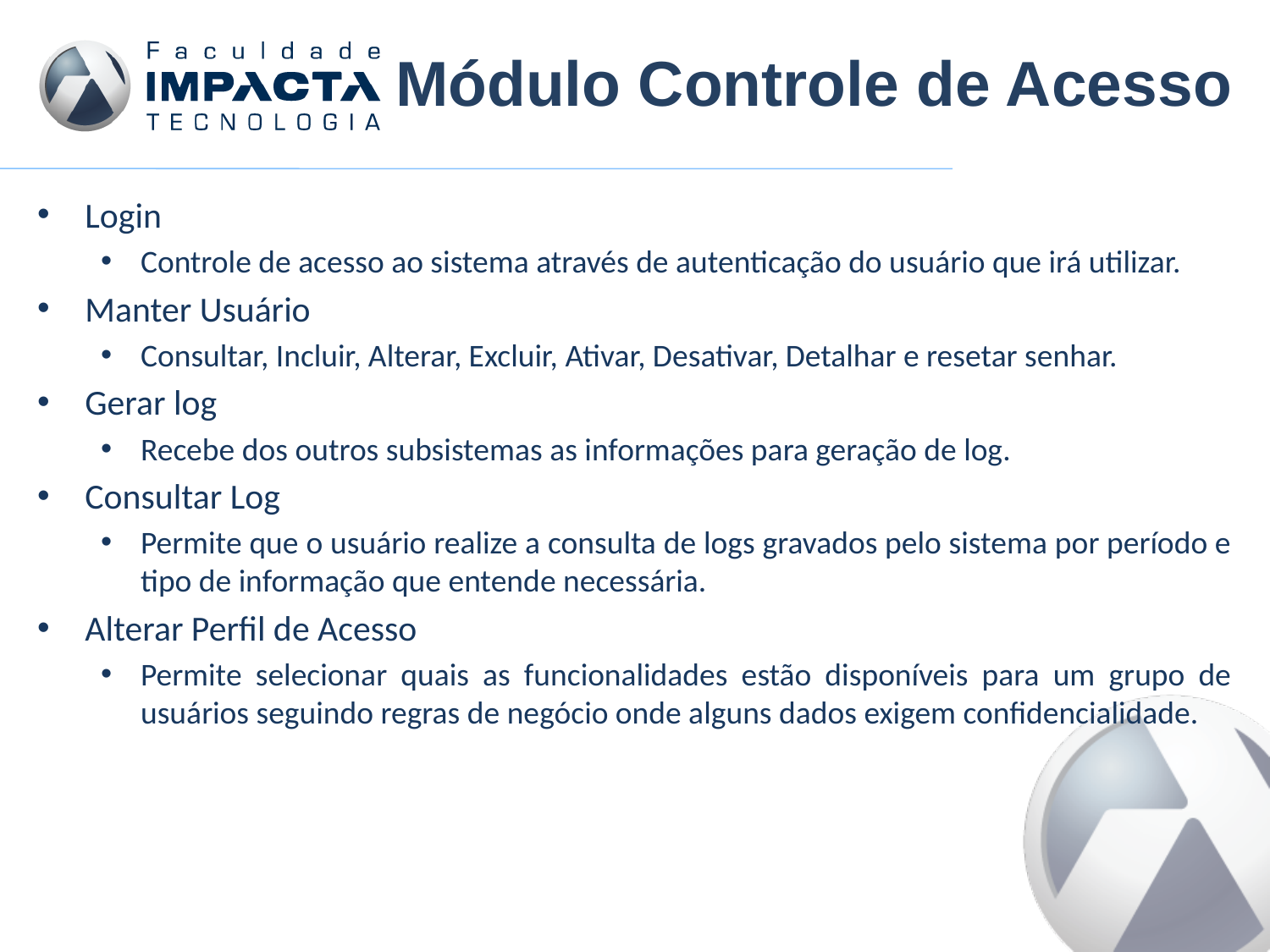

# Módulo Controle de Acesso
Login
Controle de acesso ao sistema através de autenticação do usuário que irá utilizar.
Manter Usuário
Consultar, Incluir, Alterar, Excluir, Ativar, Desativar, Detalhar e resetar senhar.
Gerar log
Recebe dos outros subsistemas as informações para geração de log.
Consultar Log
Permite que o usuário realize a consulta de logs gravados pelo sistema por período e tipo de informação que entende necessária.
Alterar Perfil de Acesso
Permite selecionar quais as funcionalidades estão disponíveis para um grupo de usuários seguindo regras de negócio onde alguns dados exigem confidencialidade.